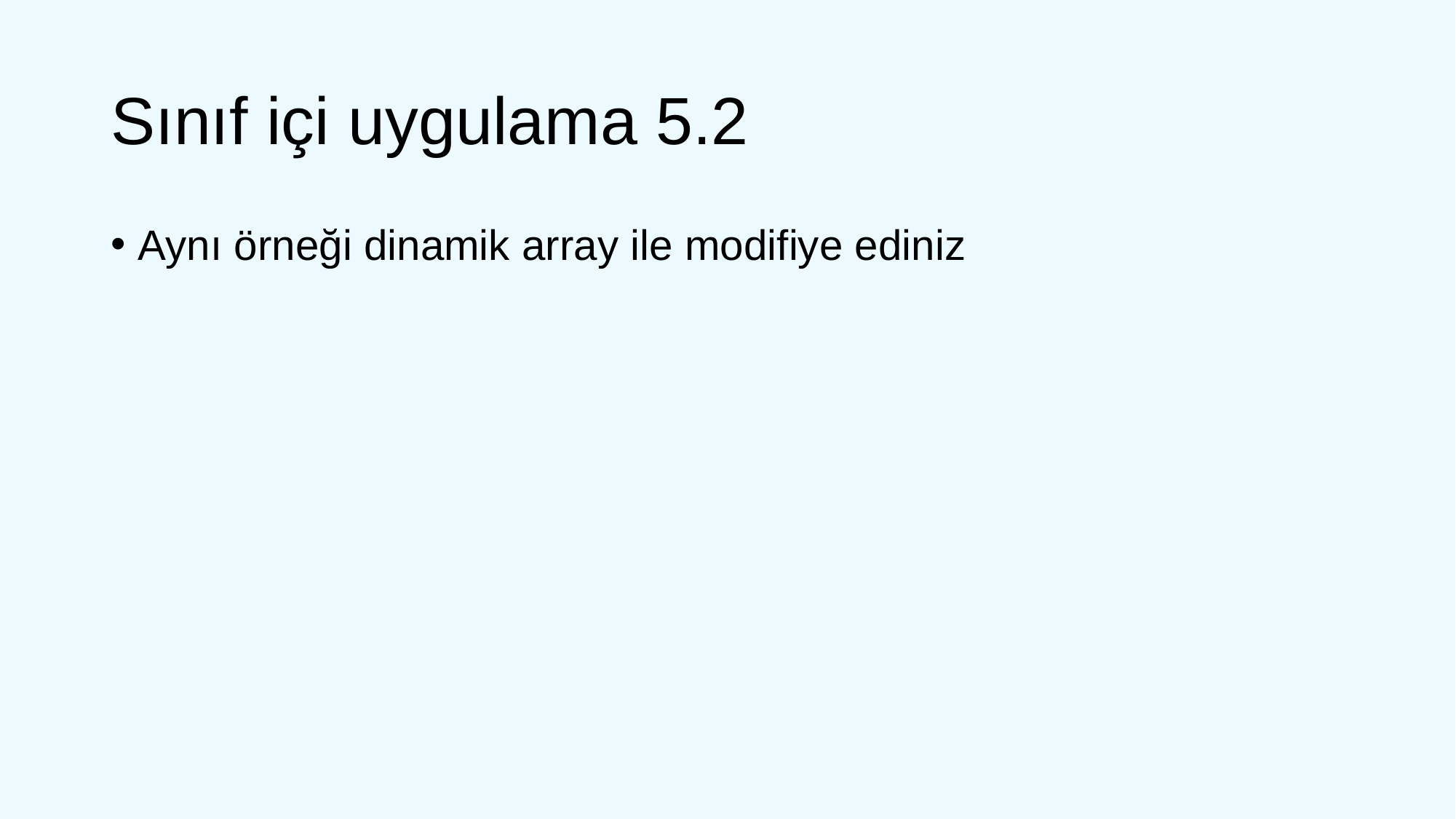

# Sınıf içi uygulama 5.2
Aynı örneği dinamik array ile modifiye ediniz